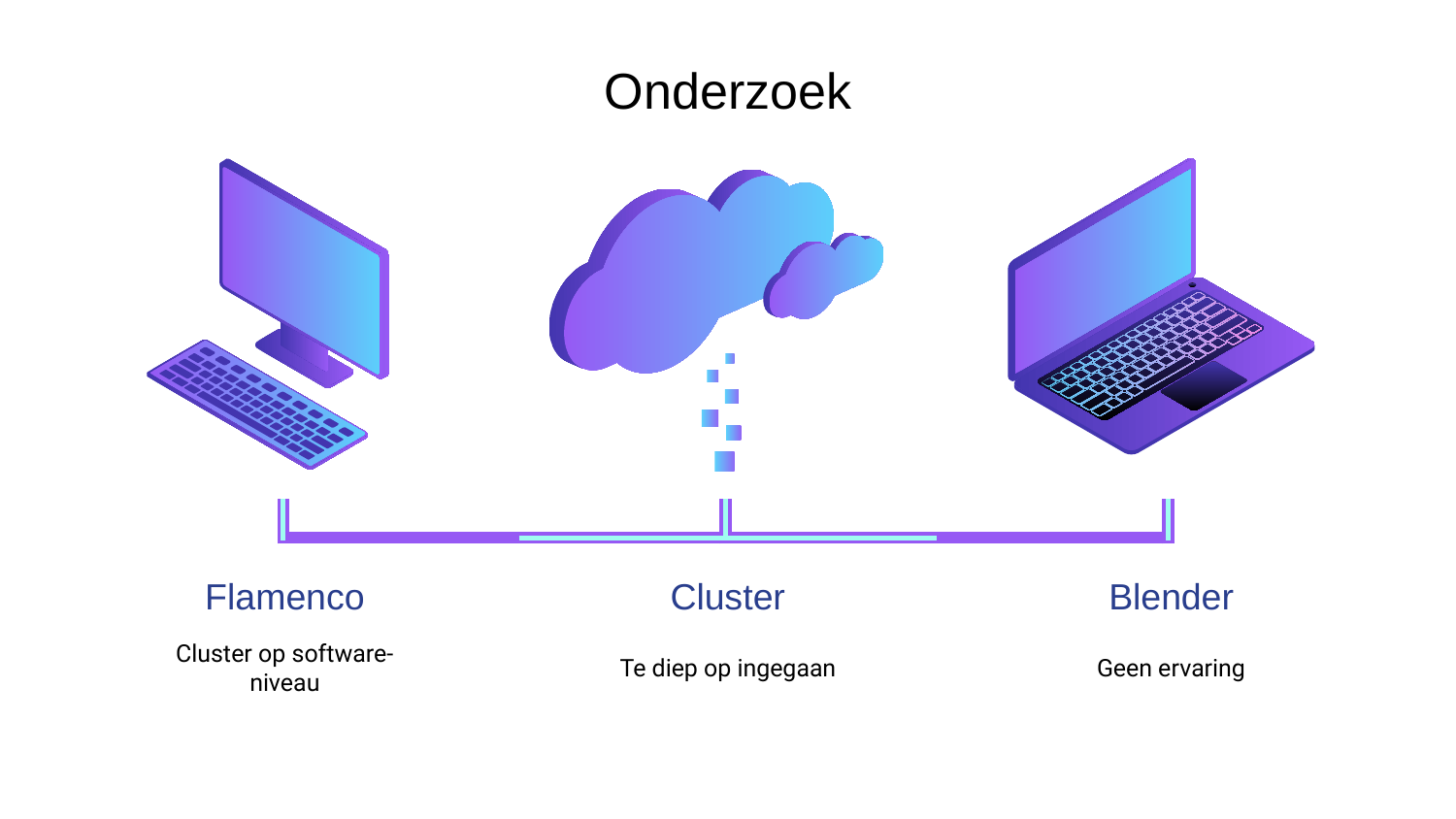

# Onderzoek

Flamenco
Cluster op software-niveau
Cluster
Te diep op ingegaan
Blender
Geen ervaring